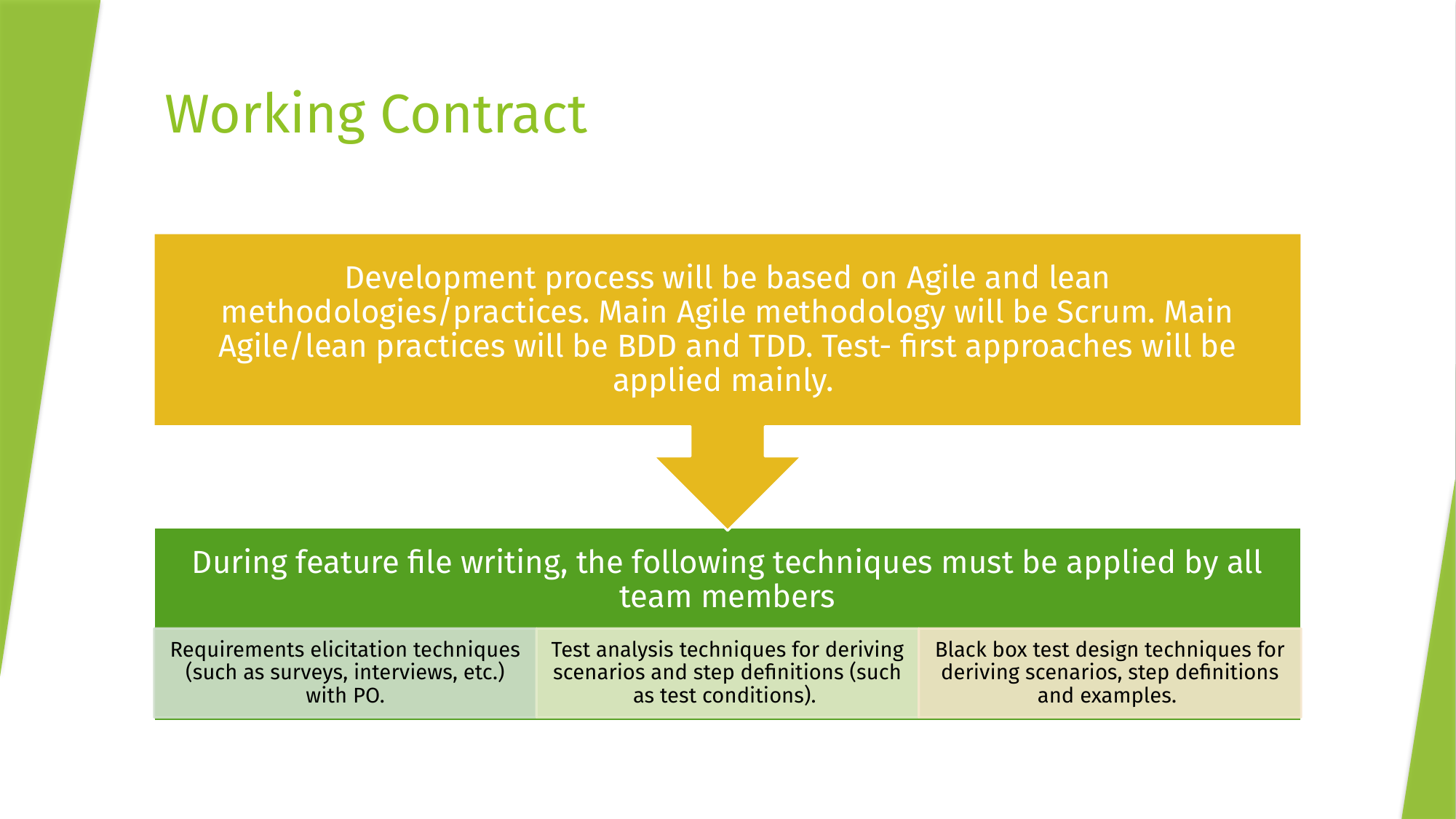

# Working Contract
During feature file writing, the following techniques must be applied by all team members
Requirements elicitation techniques (such as surveys, interviews, etc.) with PO.
Test analysis techniques for deriving scenarios and step definitions (such as test conditions).
Black box test design techniques for deriving scenarios, step definitions and examples.
Development process will be based on Agile and lean methodologies/practices. Main Agile methodology will be Scrum. Main Agile/lean practices will be BDD and TDD. Test- first approaches will be applied mainly.